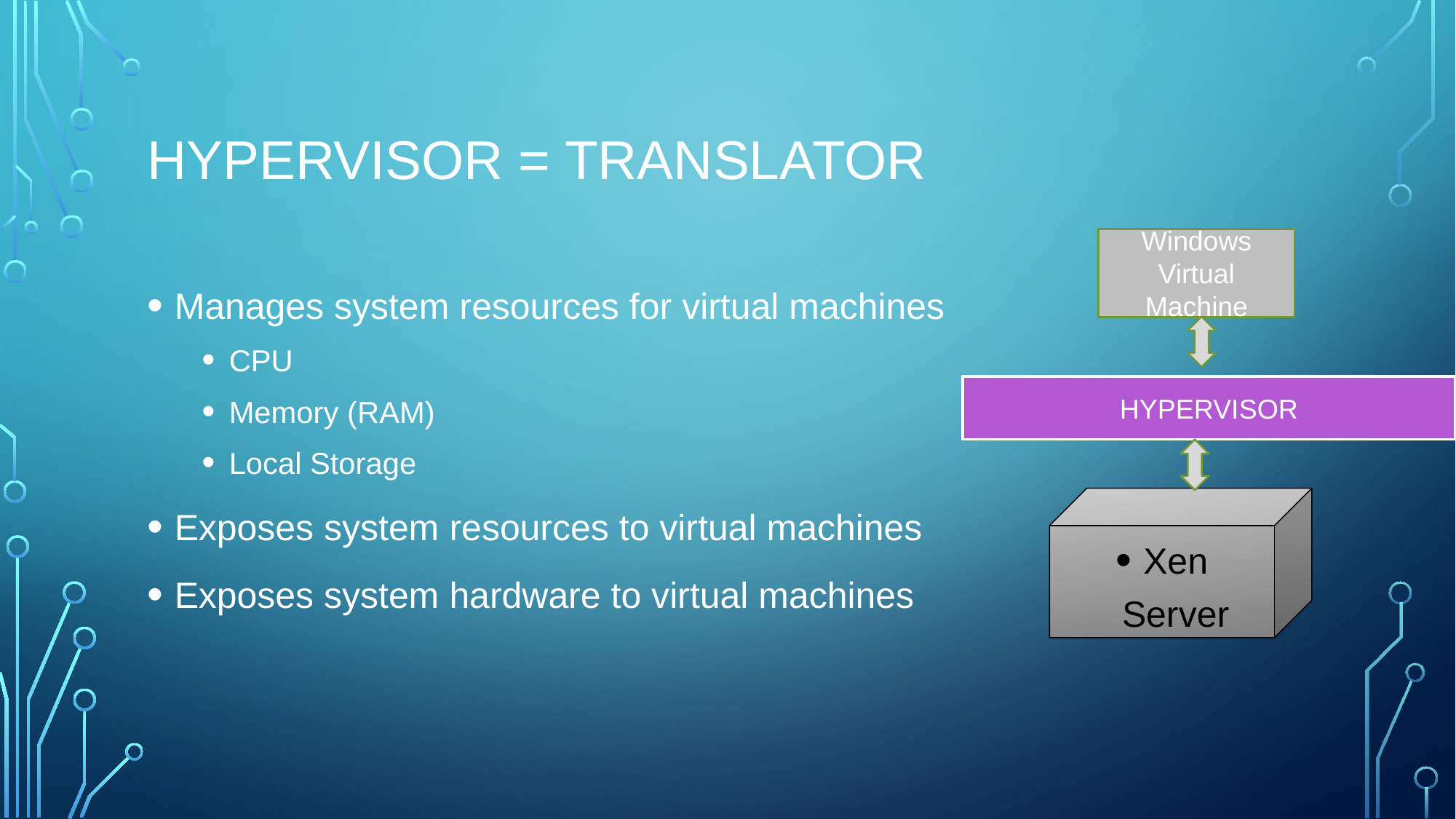

# HYPERVISOR = TRANSLATOR
Windows Virtual Machine
Manages system resources for virtual machines
CPU
Memory (RAM)
Local Storage
Exposes system resources to virtual machines
Exposes system hardware to virtual machines

HYPERVISOR

Xen Server